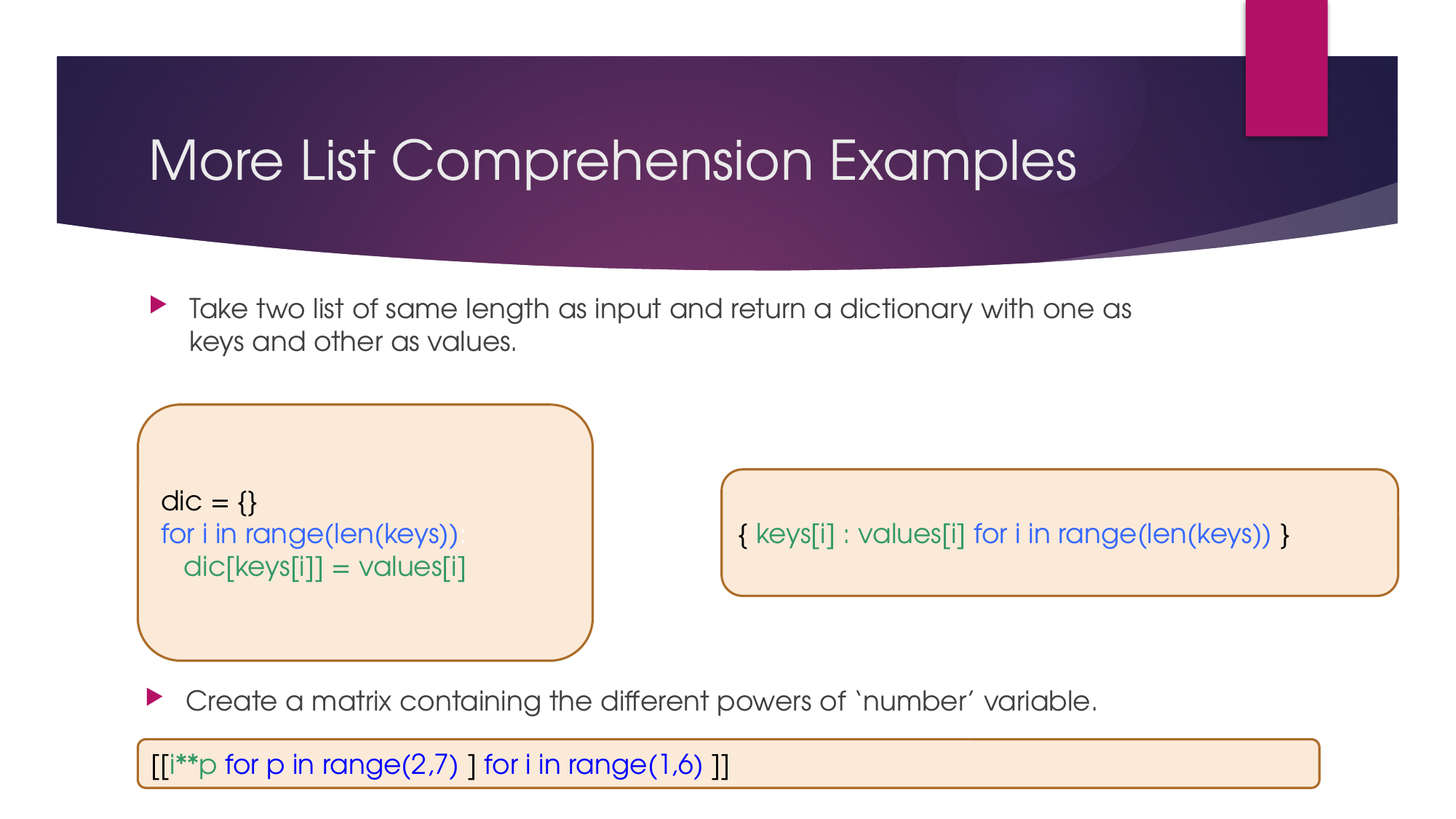

# More List Comprehension Examples
Take two list of same length as input and return a dictionary with one as keys and other as values.
dic = {}
for i in range(len(keys)):
   dic[keys[i]] = values[i]
{ keys[i] : values[i] for i in range(len(keys)) }
Create a matrix containing the different powers of ‘number’ variable.
[[i**p for p in range(2,7) ] for i in range(1,6) ]]